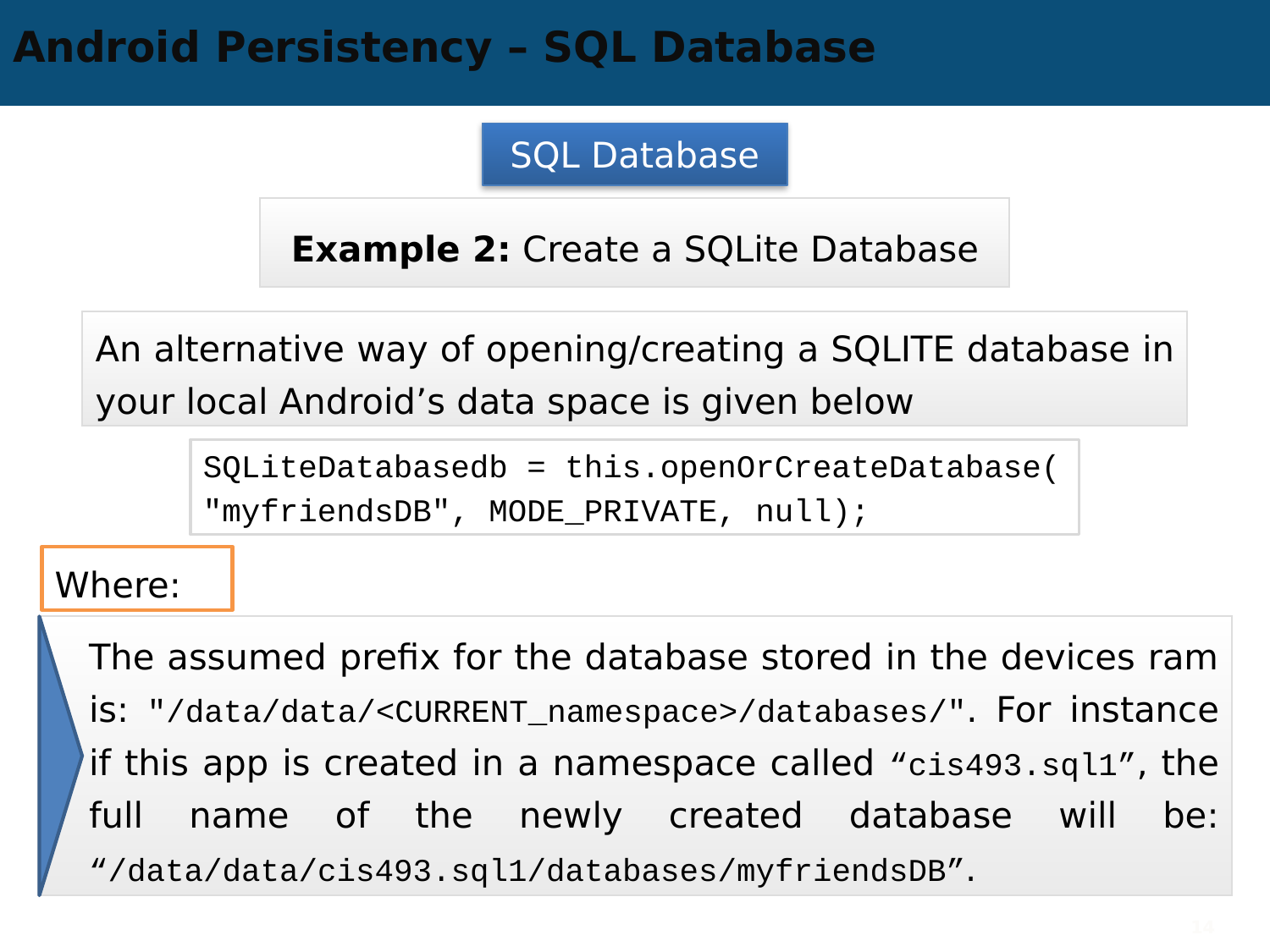

# Android Persistency – SQL Database
SQL Database
Example 2: Create a SQLite Database
An alternative way of opening/creating a SQLITE database in your local Android’s data space is given below
SQLiteDatabasedb = this.openOrCreateDatabase(
"myfriendsDB", MODE_PRIVATE, null);
Where:
The assumed prefix for the database stored in the devices ram is: "/data/data/<CURRENT_namespace>/databases/". For instance if this app is created in a namespace called “cis493.sql1”, the full name of the newly created database will be: “/data/data/cis493.sql1/databases/myfriendsDB”.